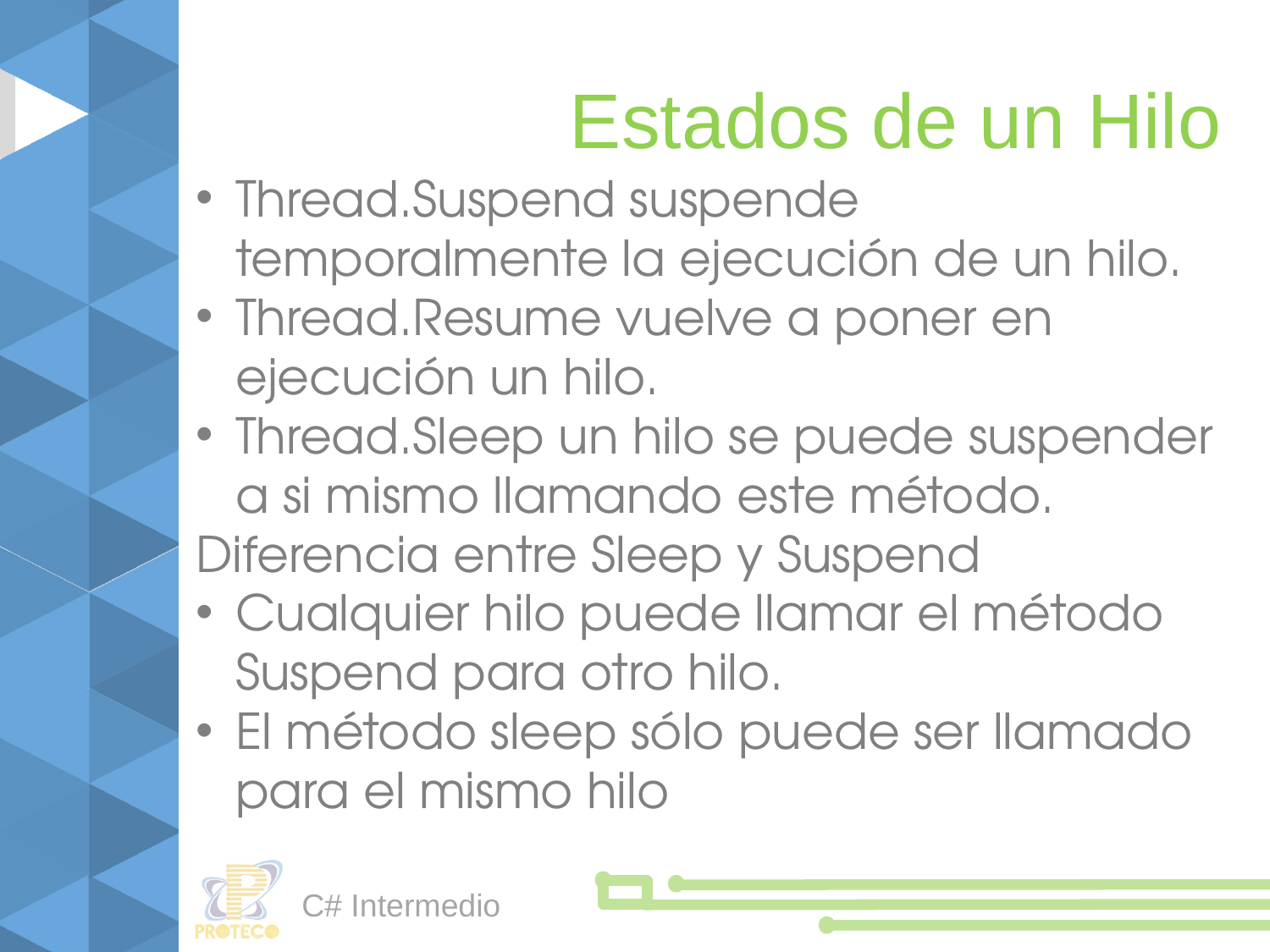

Estados de un Hilo
Thread.Suspend suspende temporalmente la ejecución de un hilo.
Thread.Resume vuelve a poner en ejecución un hilo.
Thread.Sleep un hilo se puede suspender a si mismo llamando este método.
Diferencia entre Sleep y Suspend
Cualquier hilo puede llamar el método Suspend para otro hilo.
El método sleep sólo puede ser llamado para el mismo hilo